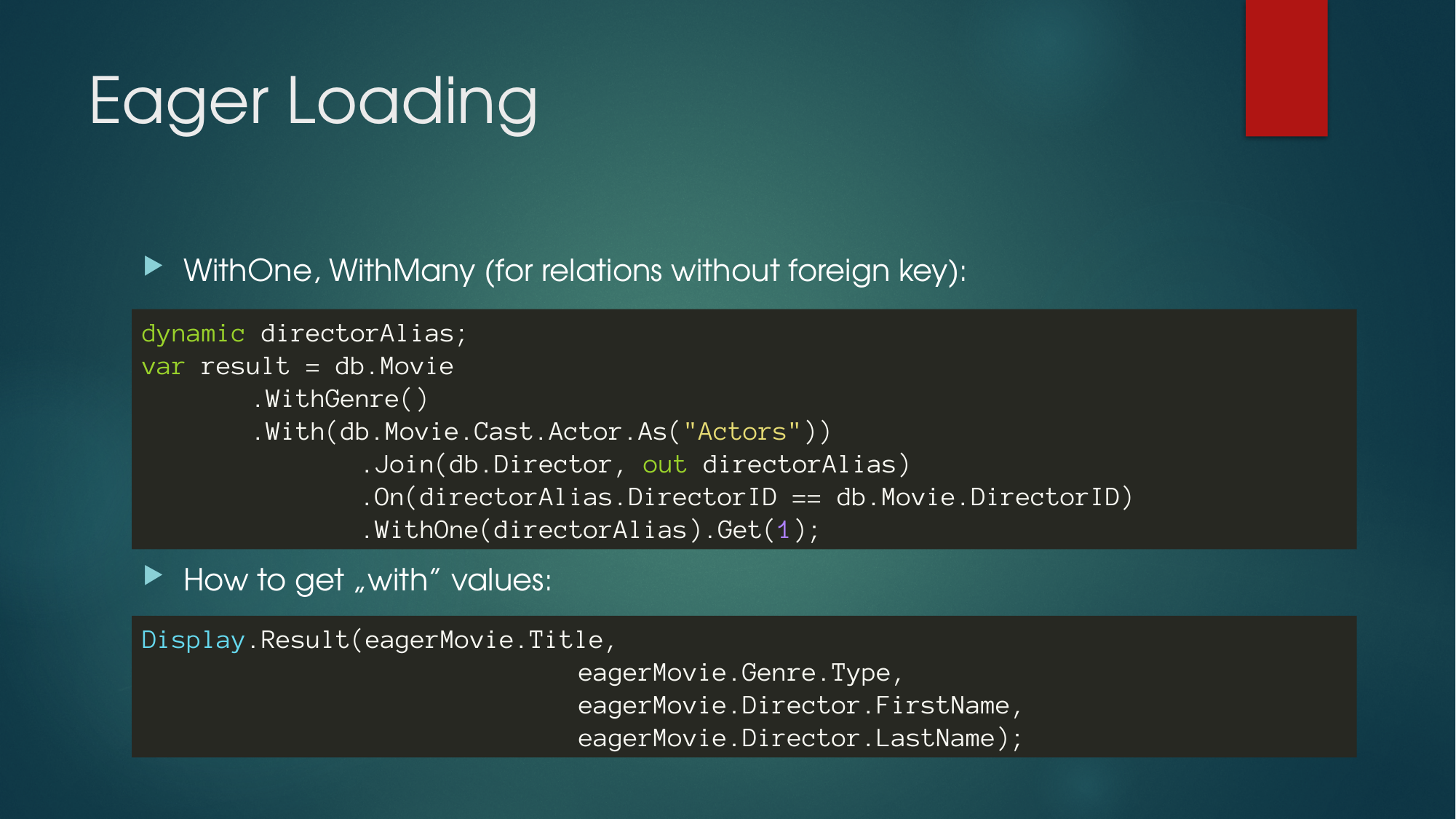

# Eager Loading
WithOne, WithMany (for relations without foreign key):

How to get „with” values:

dynamic directorAlias;
var result = db.Movie
.WithGenre()
.With(db.Movie.Cast.Actor.As("Actors"))
		.Join(db.Director, out directorAlias)
		.On(directorAlias.DirectorID == db.Movie.DirectorID)
		.WithOne(directorAlias).Get(1);
Display.Result(eagerMovie.Title,
				eagerMovie.Genre.Type,
				eagerMovie.Director.FirstName,
				eagerMovie.Director.LastName);